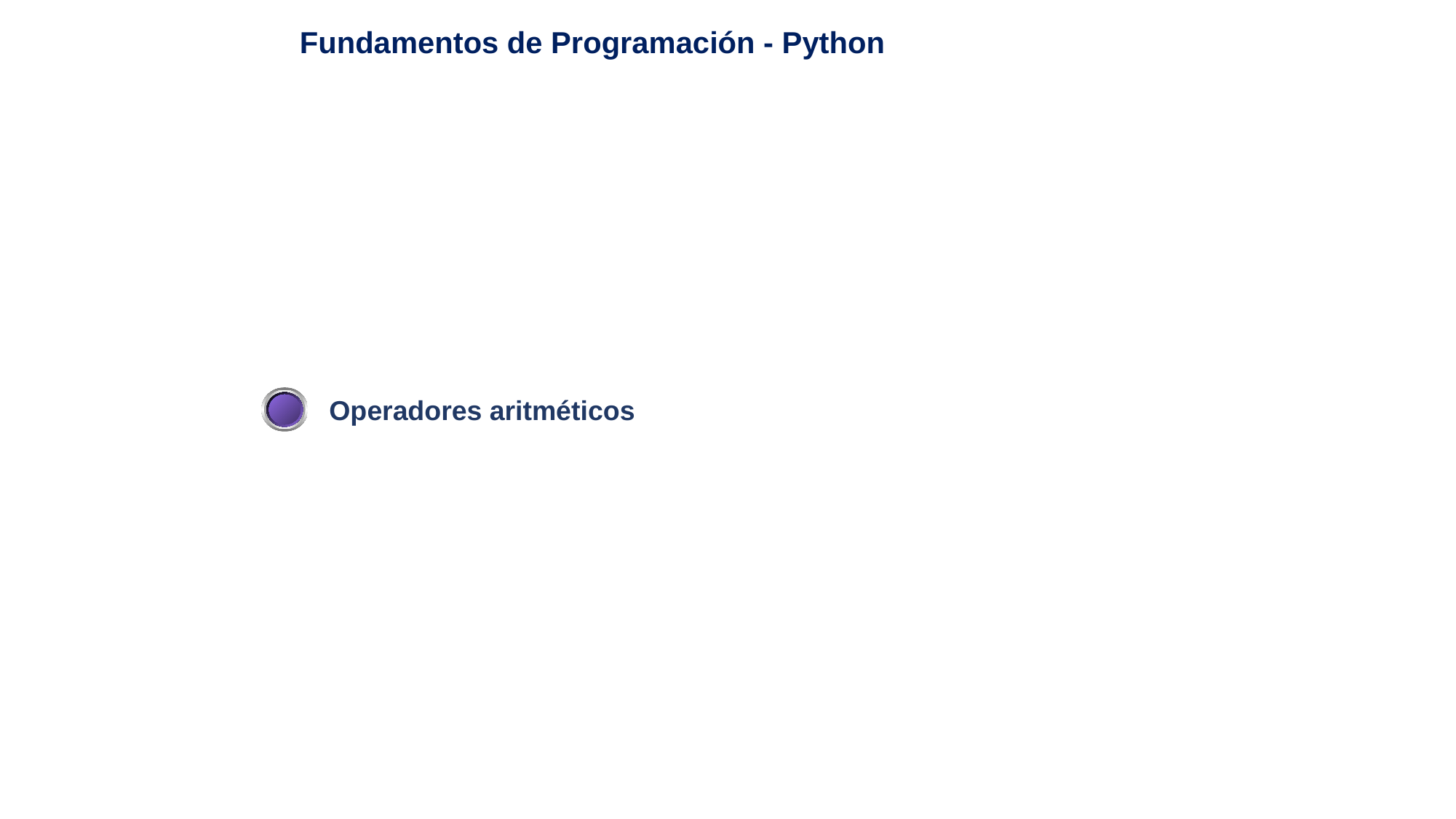

Fundamentos de Programación - Python

Operadores aritméticos